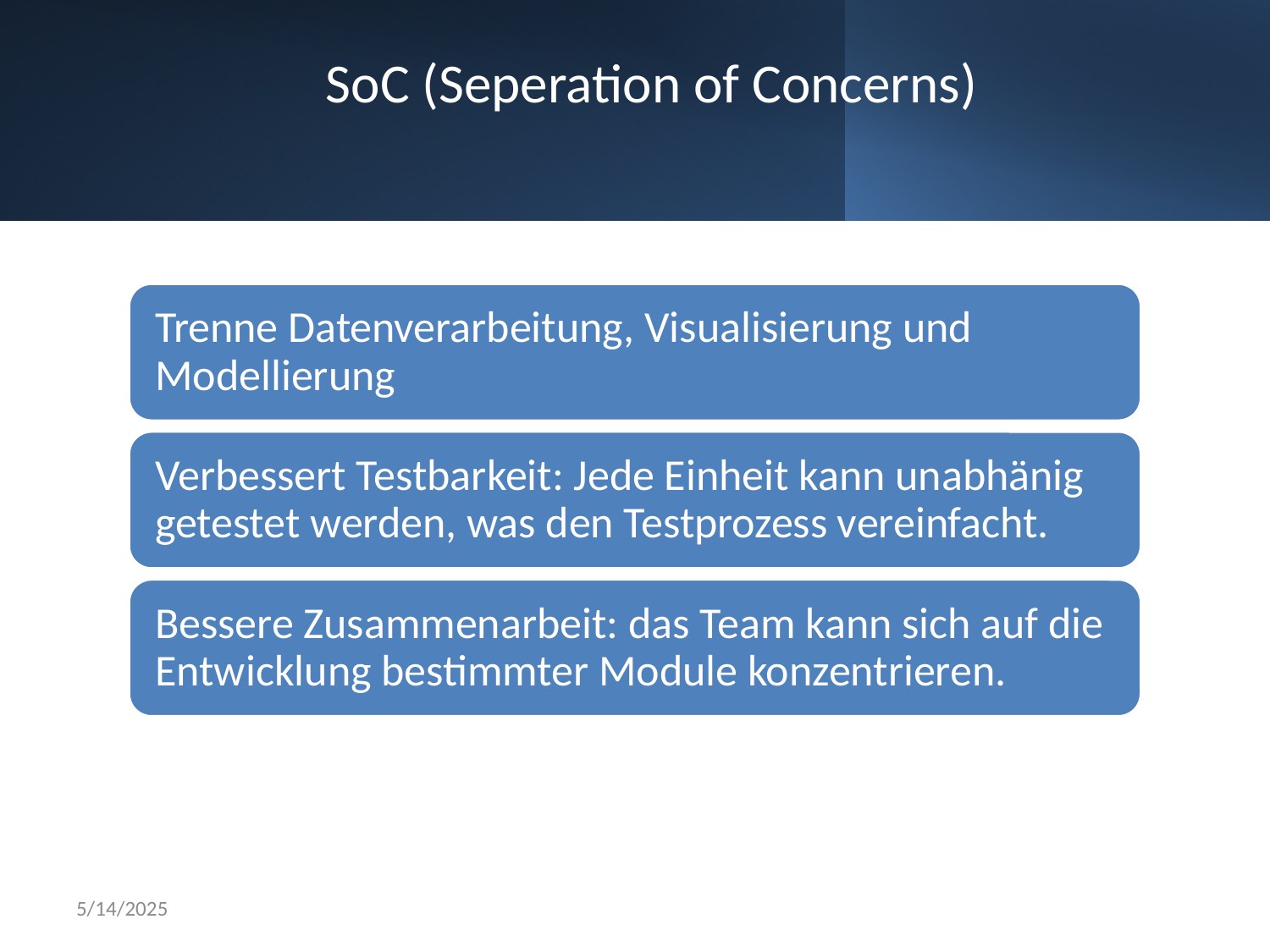

# SoC (Seperation of Concerns)
Trenne Datenverarbeitung, Visualisierung und Modellierung
Verbessert Testbarkeit: Jede Einheit kann unabhänig getestet werden, was den Testprozess vereinfacht.
Bessere Zusammenarbeit: das Team kann sich auf die Entwicklung bestimmter Module konzentrieren.
5/14/2025
https://github.com/Riccardo-android/Design-und-Refactoring/tree/main
10